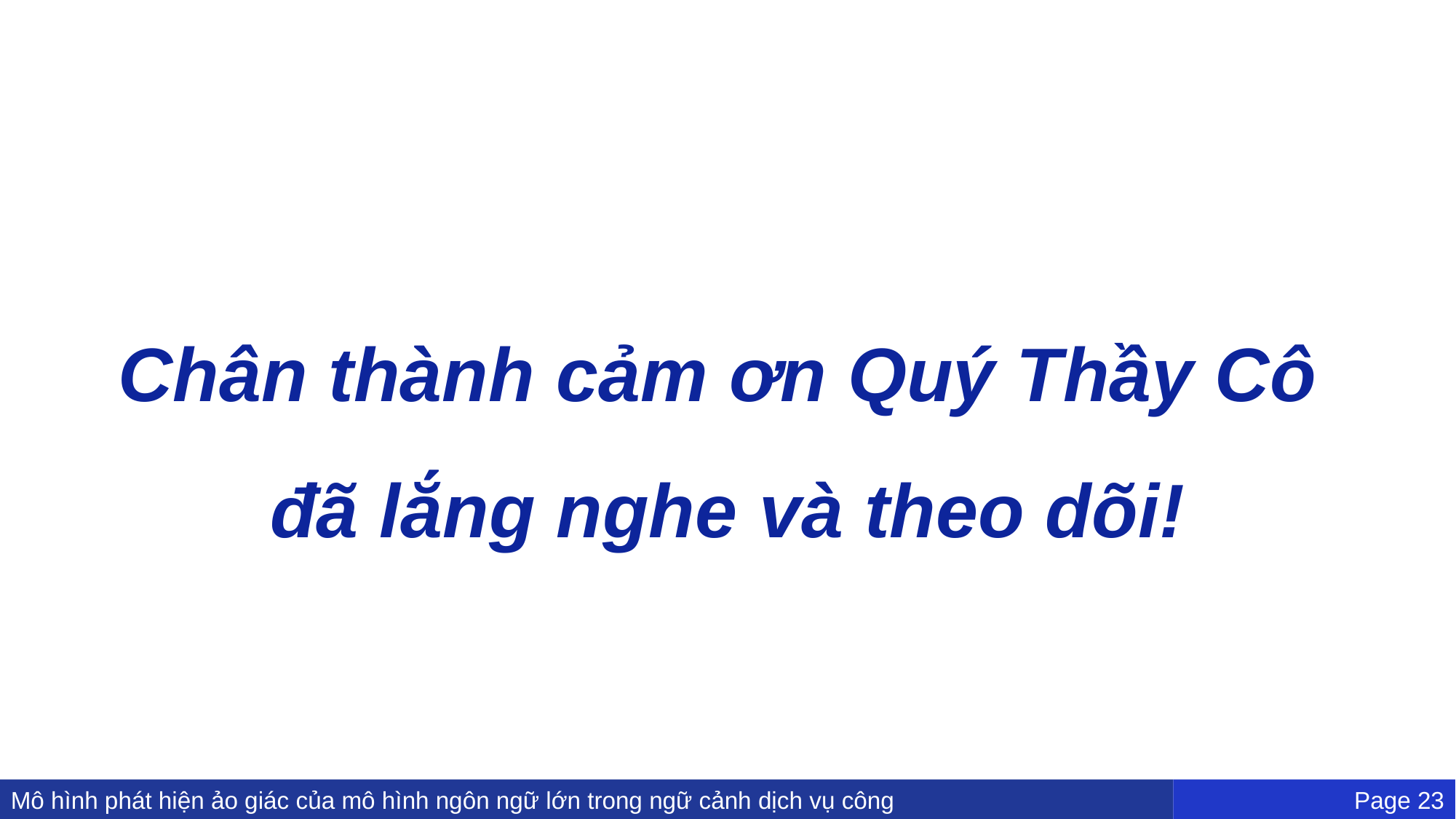

Chân thành cảm ơn Quý Thầy Cô
đã lắng nghe và theo dõi!